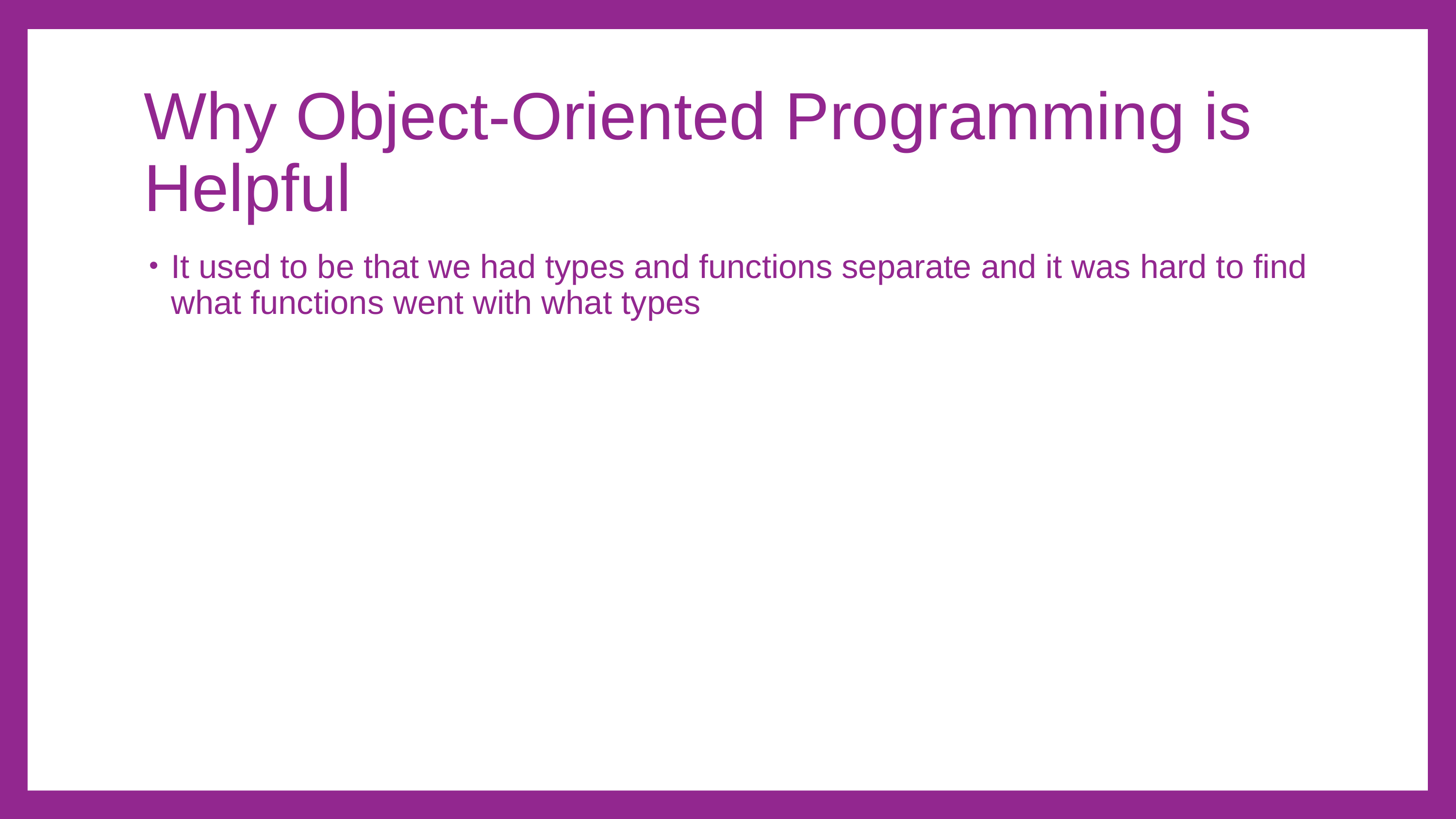

# Why Object-Oriented Programming is Helpful
It used to be that we had types and functions separate and it was hard to find what functions went with what types